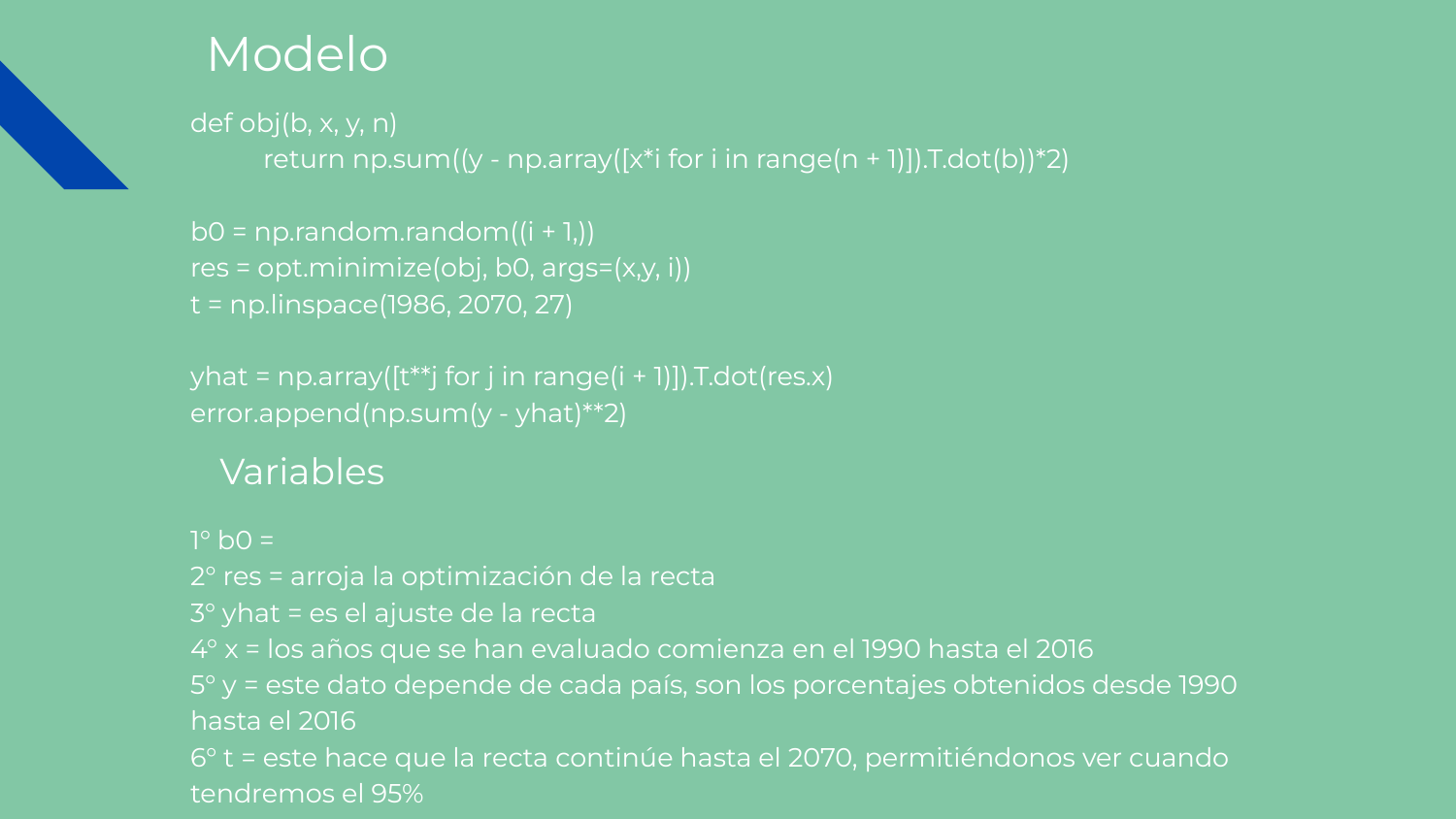

# Modelo
def obj(b, x, y, n)
return np.sum((y - np.array([x*i for i in range(n + 1)]).T.dot(b))*2)

b0 = np.random.random((i + 1,))
res = opt.minimize(obj, b0, args=(x,y, i))
t = np.linspace(1986, 2070, 27)

yhat = np.array([t**j for j in range(i + 1)]).T.dot(res.x)
error.append(np.sum(y - yhat)**2)

Variables
1° b0 =
2° res = arroja la optimización de la recta
3° yhat = es el ajuste de la recta
4° x = los años que se han evaluado comienza en el 1990 hasta el 2016
5° y = este dato depende de cada país, son los porcentajes obtenidos desde 1990 hasta el 2016
6° t = este hace que la recta continúe hasta el 2070, permitiéndonos ver cuando tendremos el 95%